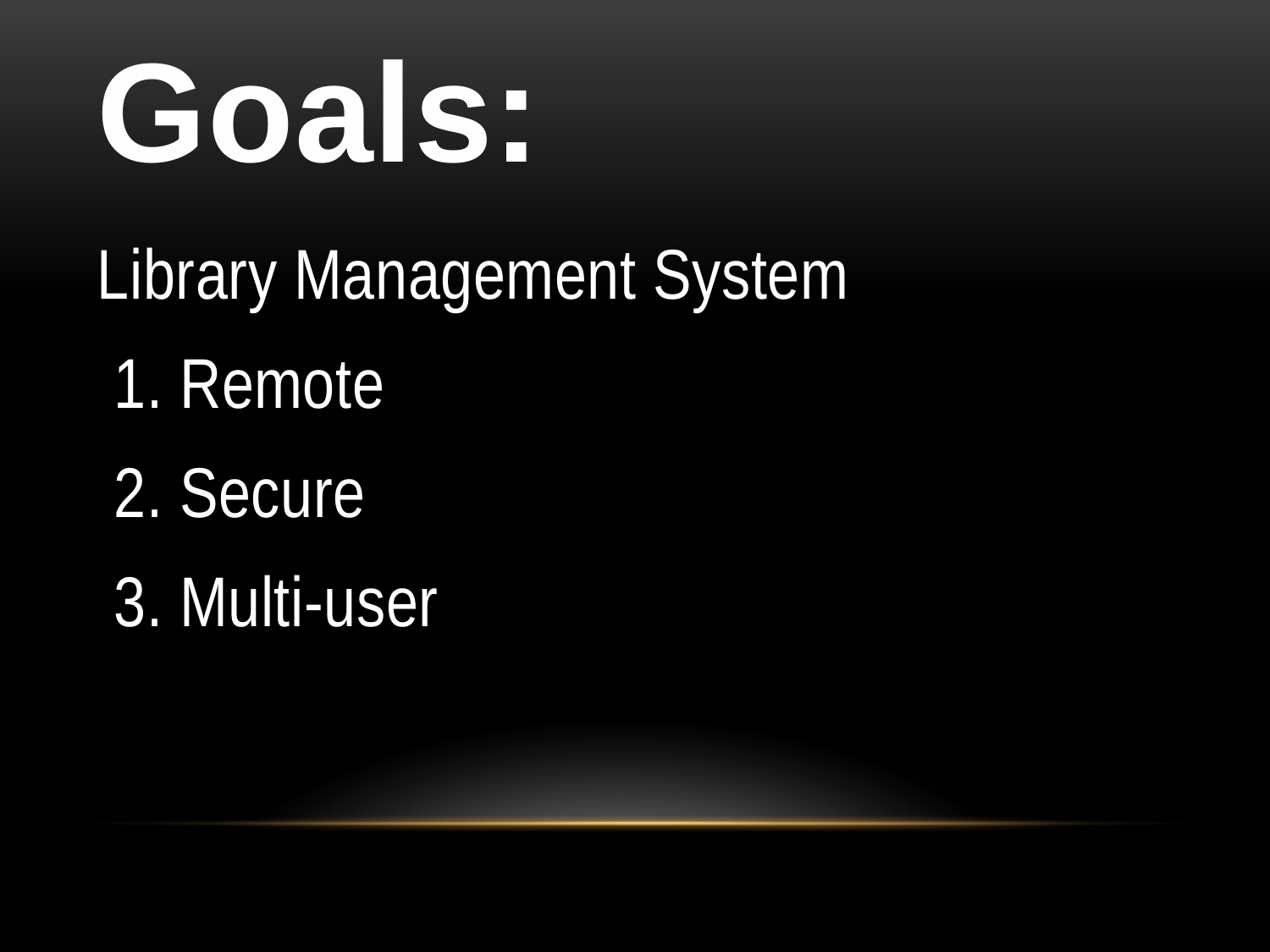

# Goals:
Library Management System
 1. Remote
 2. Secure
 3. Multi-user